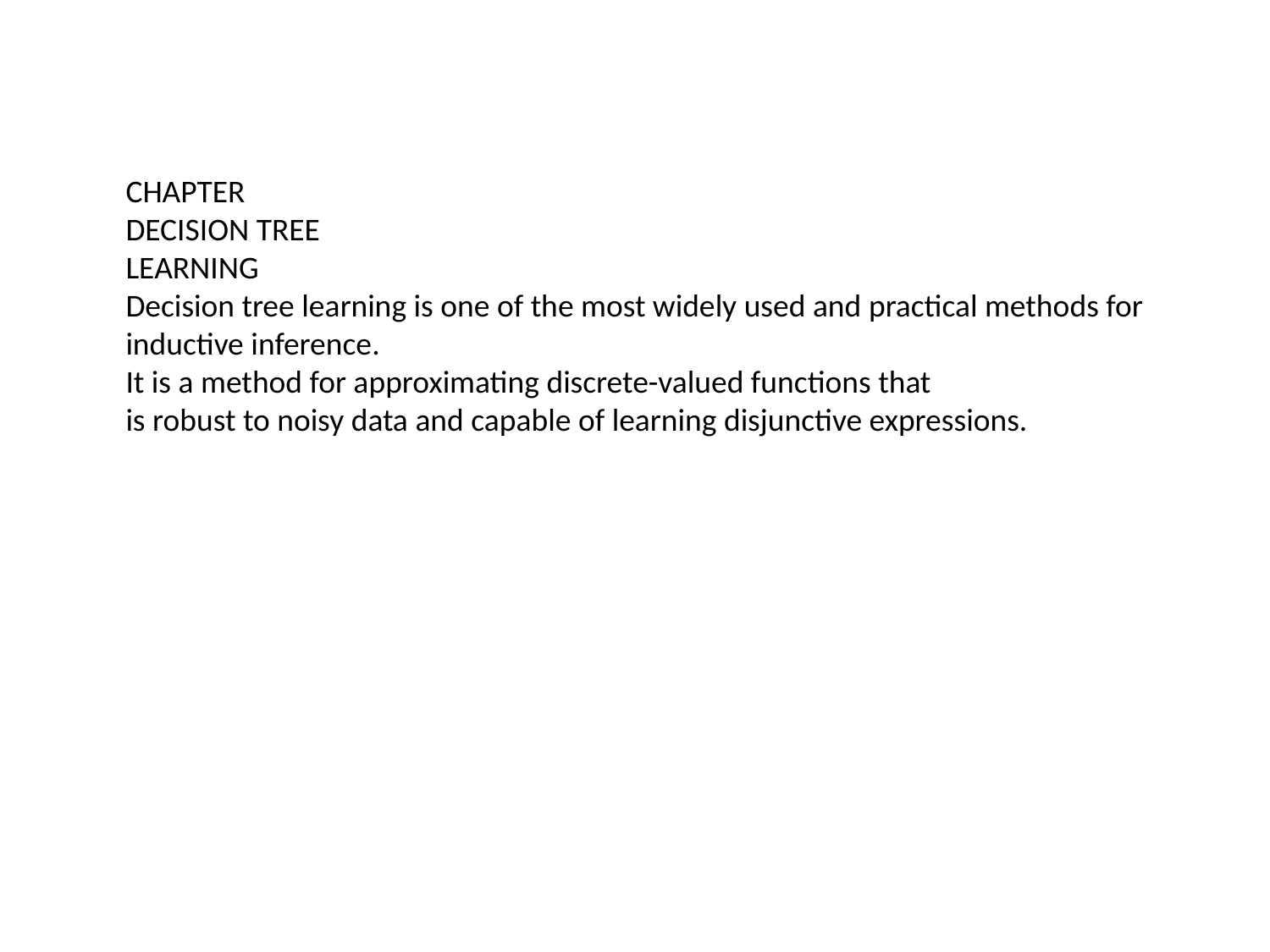

#

CHAPTER
DECISION TREE
LEARNING
Decision tree learning is one of the most widely used and practical methods for
inductive inference.
It is a method for approximating discrete-valued functions that
is robust to noisy data and capable of learning disjunctive expressions.